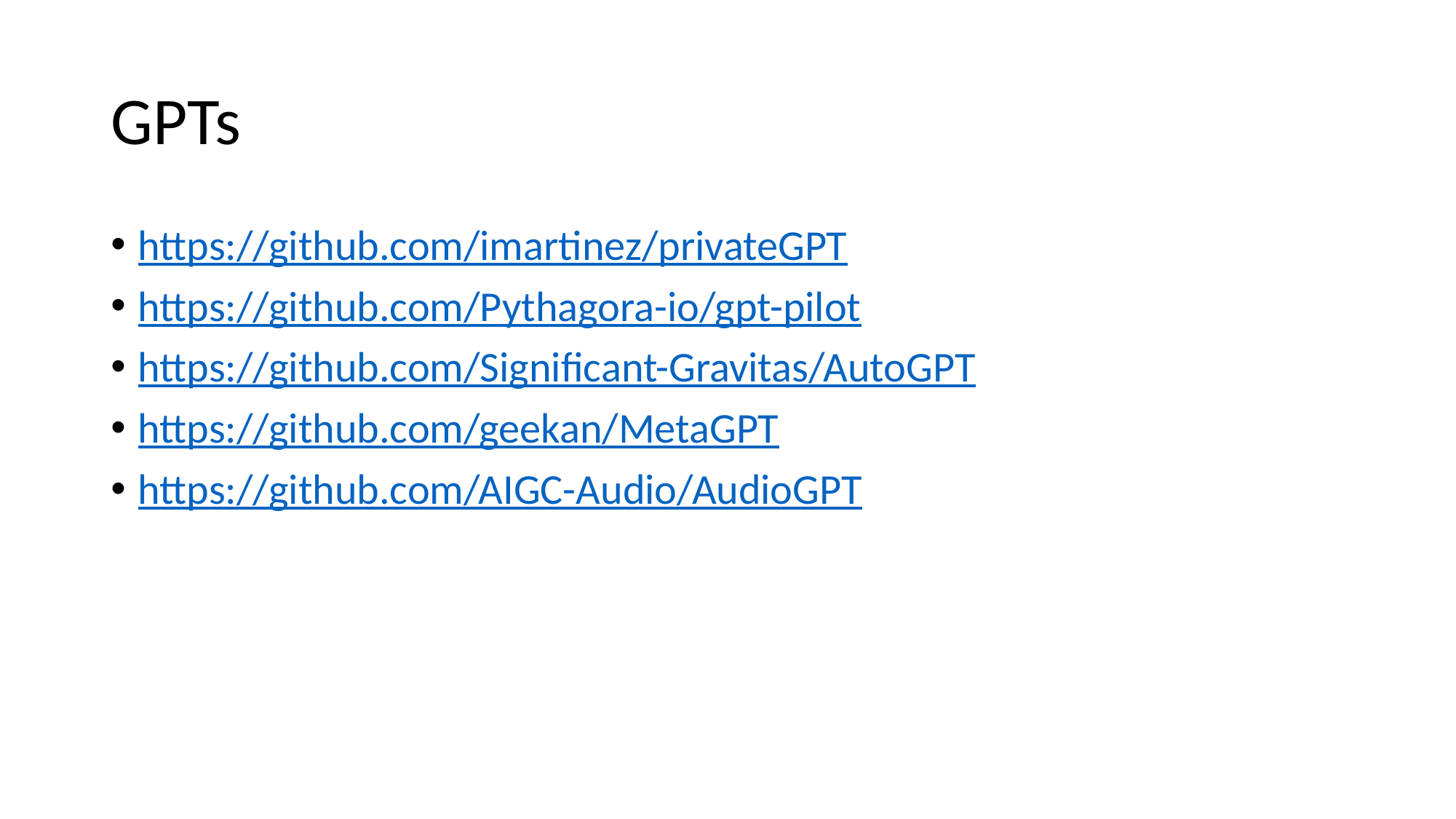

# GPTs
https://github.com/imartinez/privateGPT
https://github.com/Pythagora-io/gpt-pilot
https://github.com/Significant-Gravitas/AutoGPT
https://github.com/geekan/MetaGPT
https://github.com/AIGC-Audio/AudioGPT